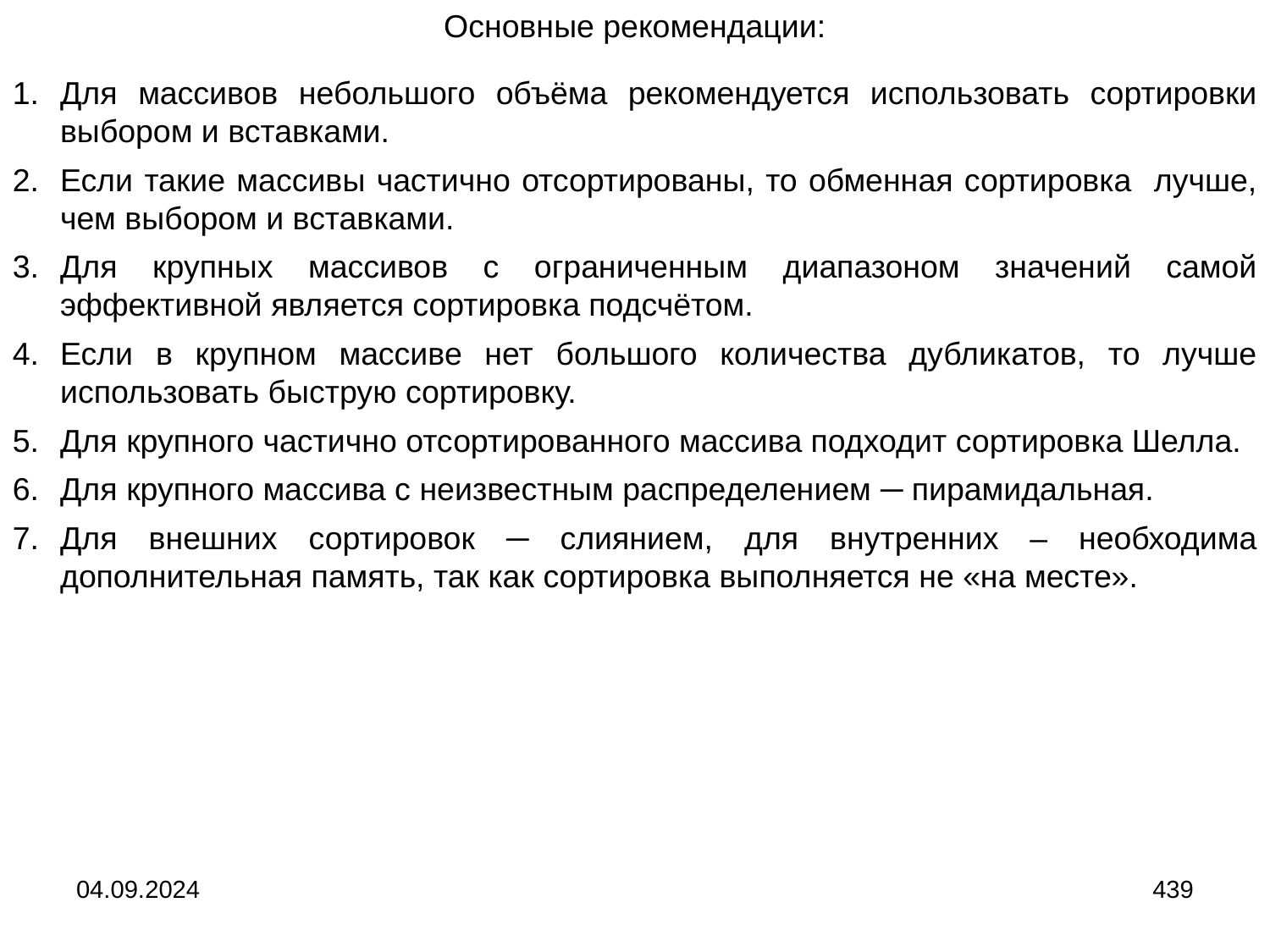

Основные рекомендации:
Для массивов небольшого объёма рекомендуется использовать сортировки выбором и вставками.
Если такие массивы частично отсортированы, то обменная сортировка  лучше, чем выбором и вставками.
Для крупных массивов с ограниченным диапазоном значений самой эффективной является сортировка подсчётом.
Если в крупном массиве нет большого количества дубликатов, то лучше использовать быструю сортировку.
Для крупного частично отсортированного массива подходит сортировка Шелла.
Для крупного массива с неизвестным распределением ─ пирамидальная.
Для внешних сортировок ─ слиянием, для внутренних – необходима дополнительная память, так как сортировка выполняется не «на месте».
04.09.2024
439